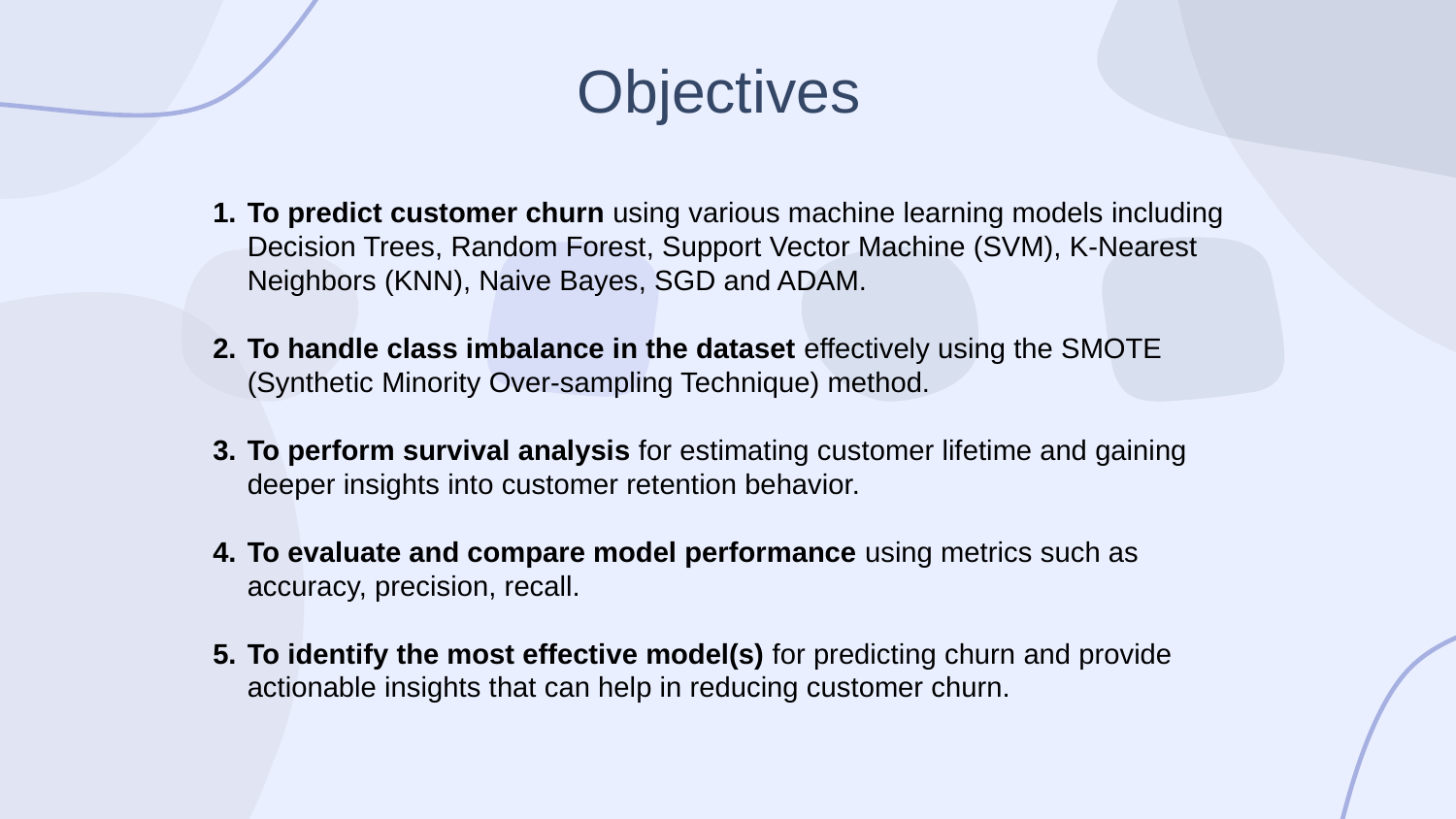

Objectives
To predict customer churn using various machine learning models including Decision Trees, Random Forest, Support Vector Machine (SVM), K-Nearest Neighbors (KNN), Naive Bayes, SGD and ADAM.

To handle class imbalance in the dataset effectively using the SMOTE (Synthetic Minority Over-sampling Technique) method.

To perform survival analysis for estimating customer lifetime and gaining deeper insights into customer retention behavior.

To evaluate and compare model performance using metrics such as accuracy, precision, recall.

To identify the most effective model(s) for predicting churn and provide actionable insights that can help in reducing customer churn.